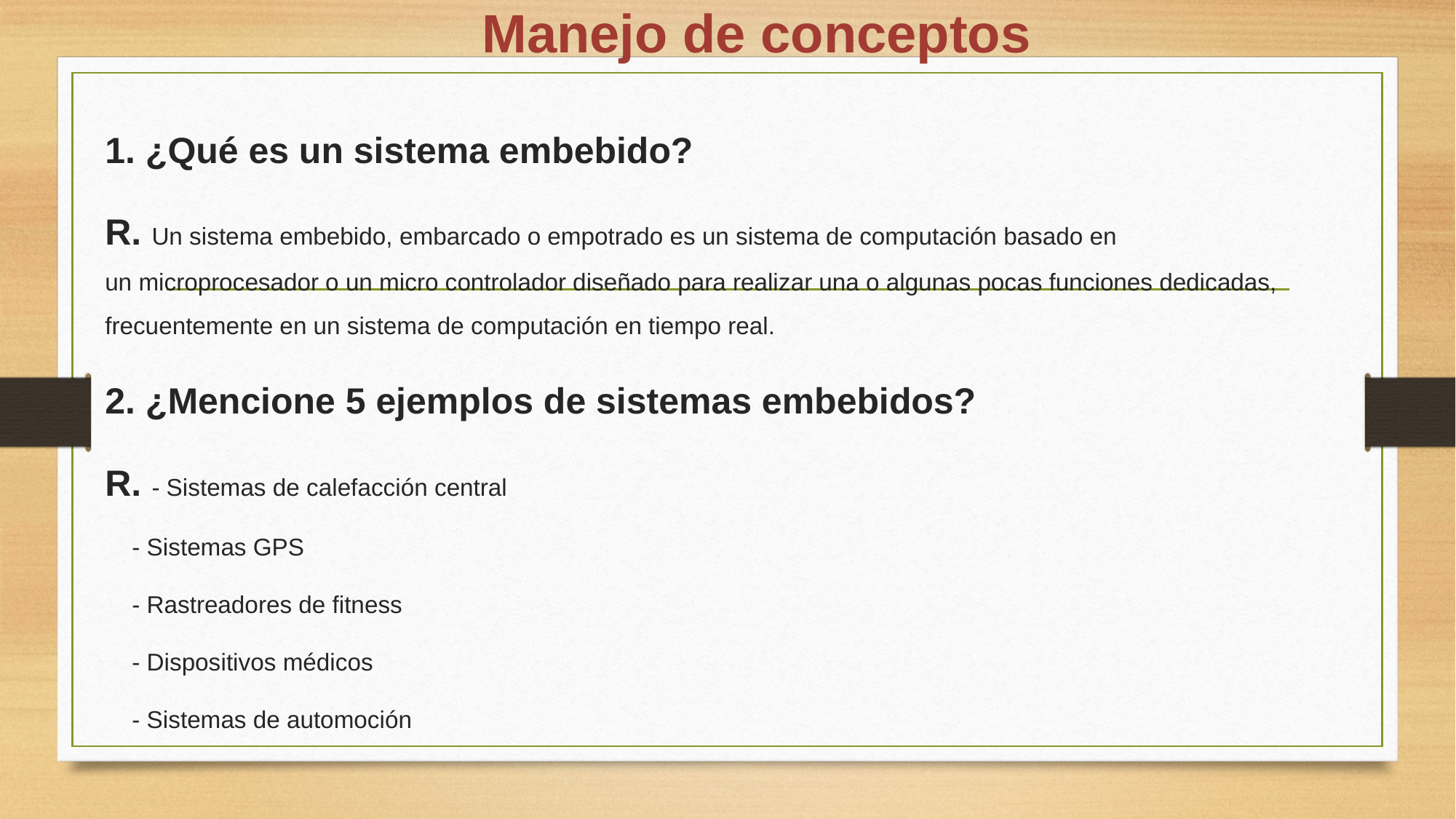

# Manejo de conceptos
1. ¿Qué es un sistema embebido?
R. Un sistema embebido,​ embarcado o empotrado es un sistema de computación basado en un microprocesador o un micro controlador diseñado para realizar una o algunas pocas funciones dedicadas,​ frecuentemente en un sistema de computación en tiempo real.
2. ¿Mencione 5 ejemplos de sistemas embebidos?
R. - Sistemas de calefacción central
    - Sistemas GPS
    - Rastreadores de fitness
    - Dispositivos médicos
    - Sistemas de automoción